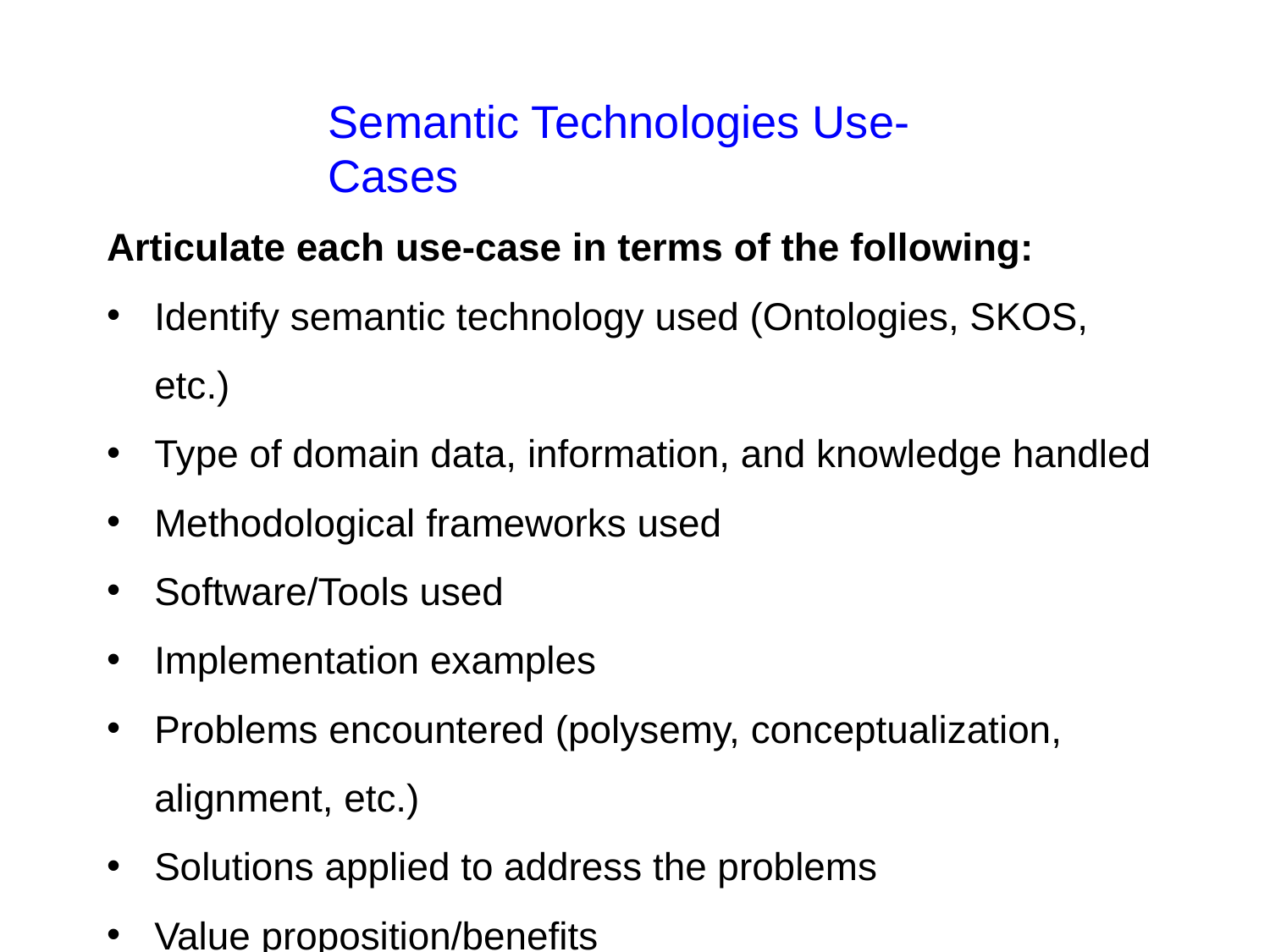

Semantic Technologies Use-Cases
Articulate each use-case in terms of the following:
Identify semantic technology used (Ontologies, SKOS, etc.)
Type of domain data, information, and knowledge handled
Methodological frameworks used
Software/Tools used
Implementation examples
Problems encountered (polysemy, conceptualization, alignment, etc.)
Solutions applied to address the problems
Value proposition/benefits
Quality evaluation and metrics for ontologies